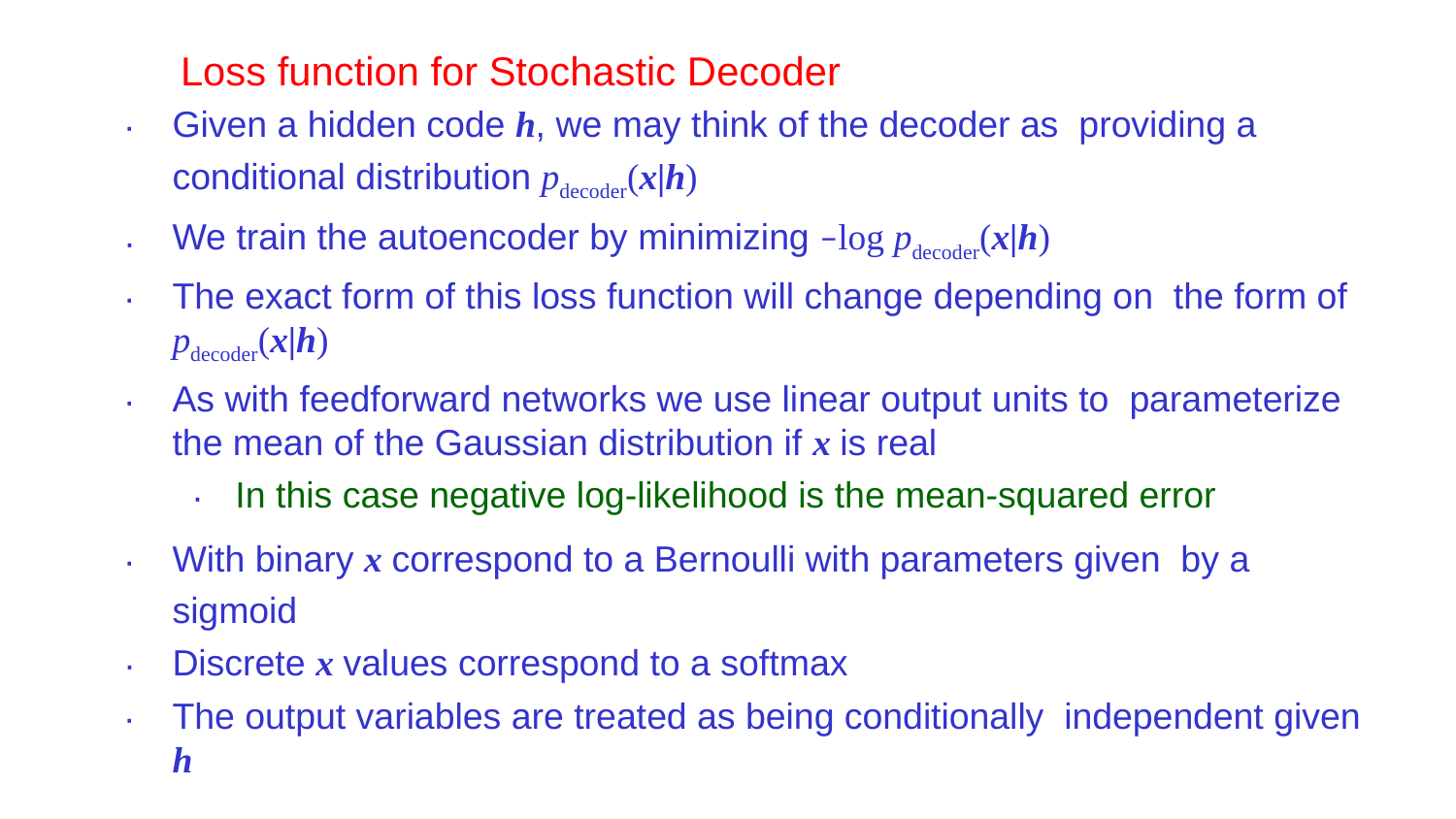

Loss function for Stochastic Decoder
Given a hidden code h, we may think of the decoder as  providing a conditional distribution pdecoder(x|h)
We train the autoencoder by minimizing –log pdecoder(x|h)
The exact form of this loss function will change depending on  the form of pdecoder(x|h)
As with feedforward networks we use linear output units to  parameterize the mean of the Gaussian distribution if x is real
In this case negative log-likelihood is the mean-squared error
With binary x correspond to a Bernoulli with parameters given  by a sigmoid
Discrete x values correspond to a softmax
The output variables are treated as being conditionally  independent given h